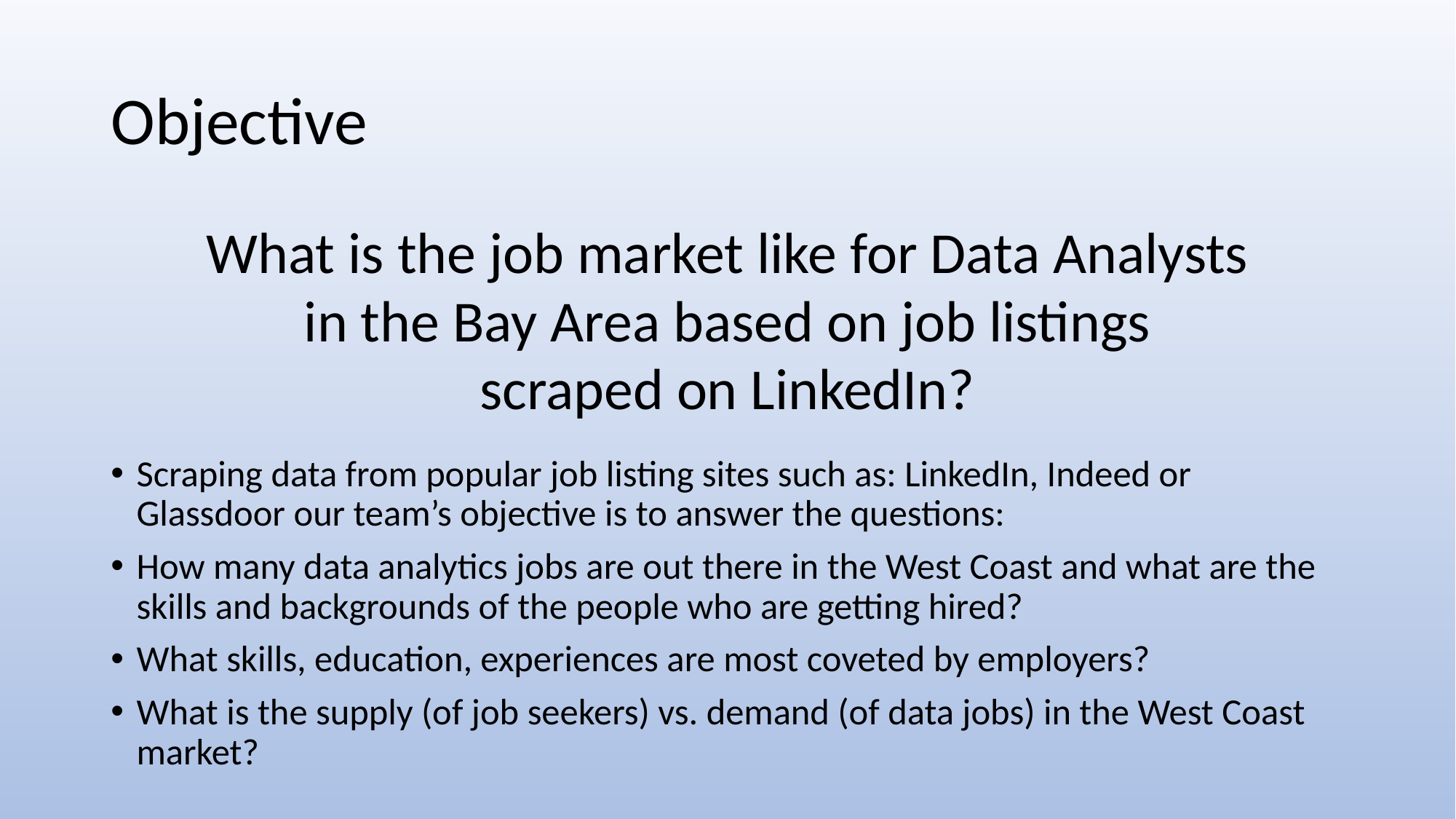

# Objective
What is the job market like for Data Analysts
in the Bay Area based on job listings
scraped on LinkedIn?

Scraping data from popular job listing sites such as: LinkedIn, Indeed or Glassdoor our team’s objective is to answer the questions:
How many data analytics jobs are out there in the West Coast and what are the skills and backgrounds of the people who are getting hired?
What skills, education, experiences are most coveted by employers?
What is the supply (of job seekers) vs. demand (of data jobs) in the West Coast market?